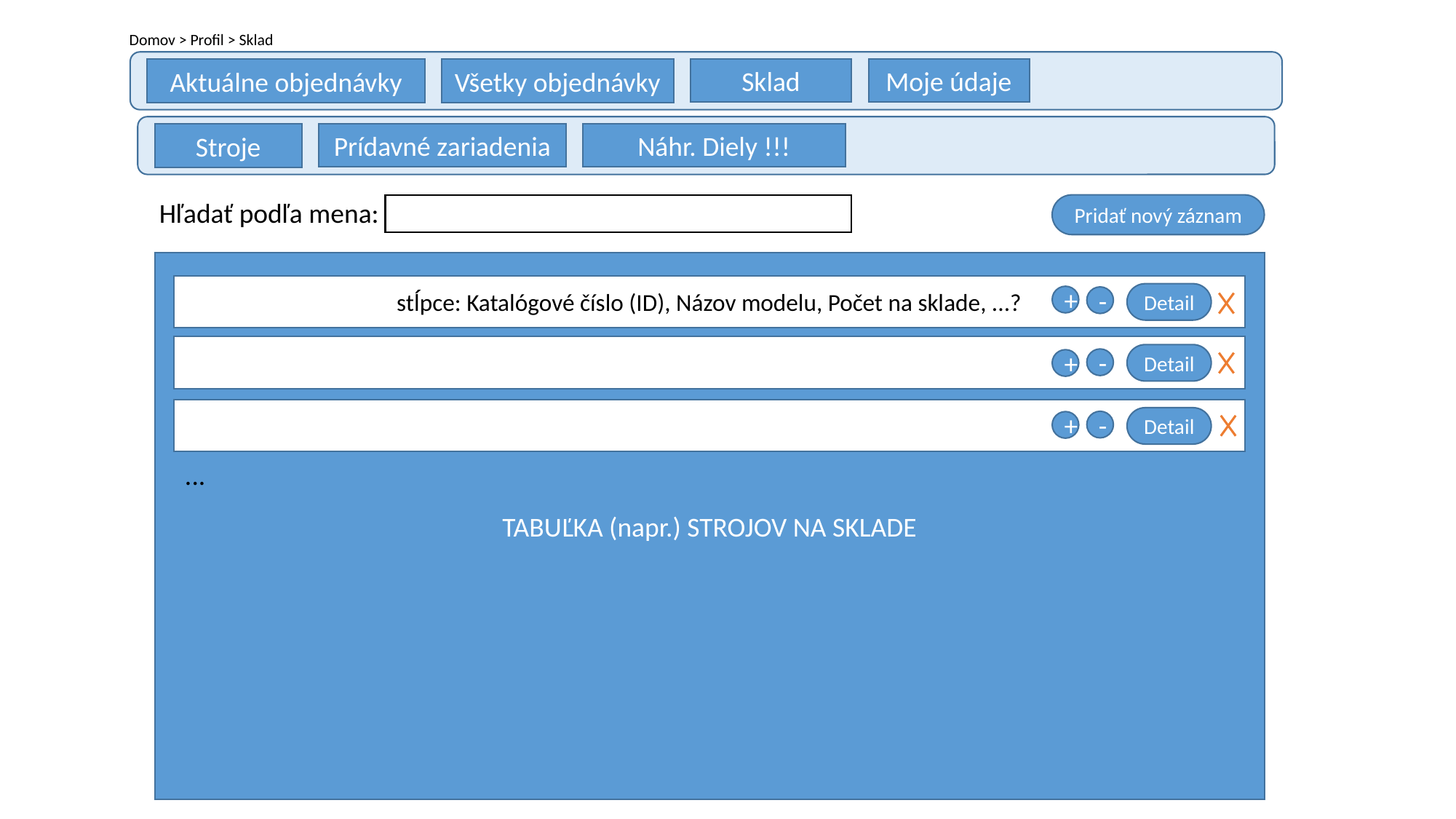

Domov > Profil > Sklad

Sklad
Moje údaje
Aktuálne objednávky
Všetky objednávky

Prídavné zariadenia
Náhr. Diely !!!
Stroje
Hľadať podľa mena:

Pridať nový záznam
TABUĽKA (napr.) STROJOV NA SKLADE
stĺpce: Katalógové číslo (ID), Názov modelu, Počet na sklade, ...?
Detail
+
-

Detail
-
+

Detail
-
+
...